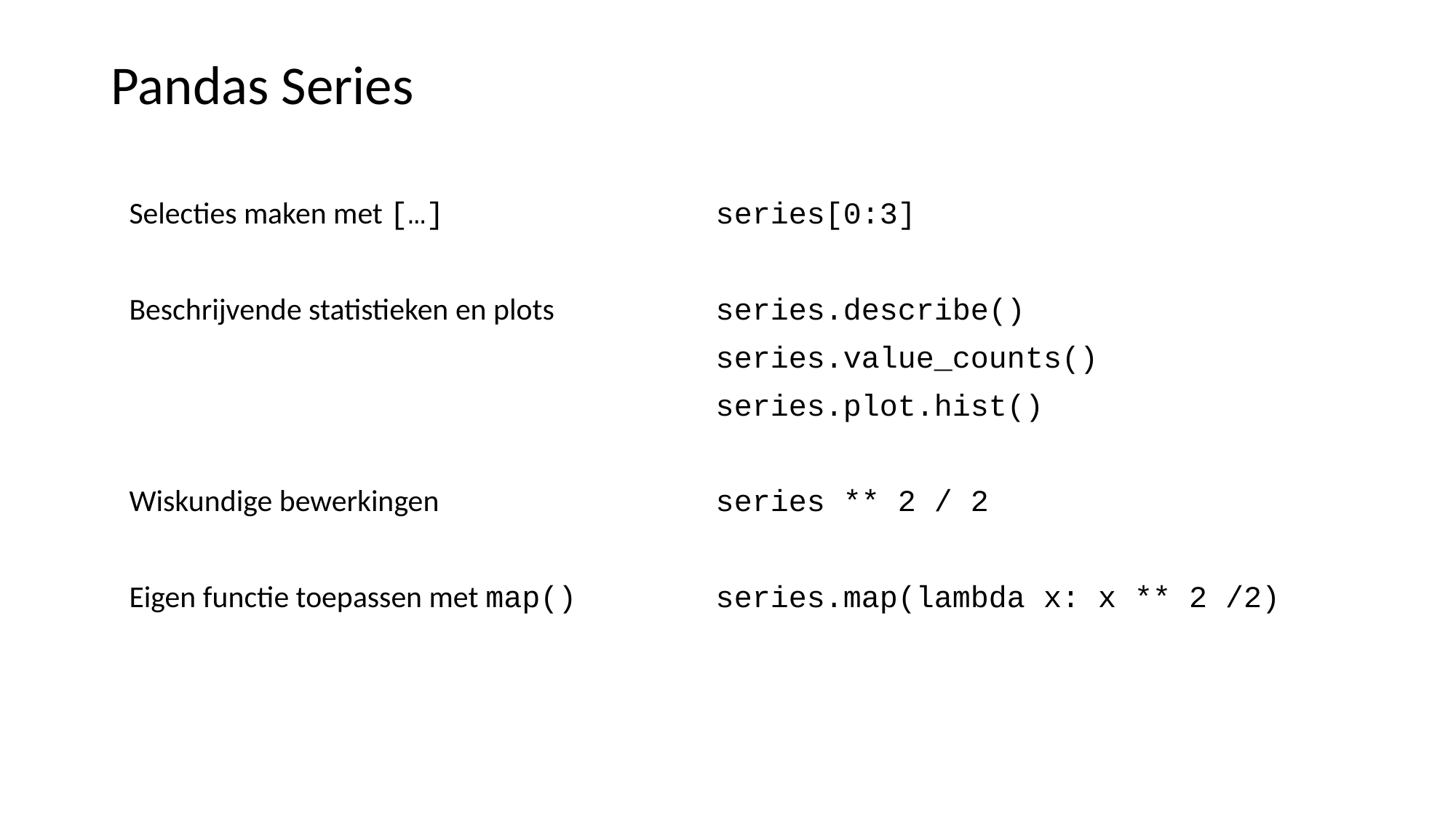

# Pandas Series
Selecties maken met […]

Beschrijvende statistieken en plots

Wiskundige bewerkingen

Eigen functie toepassen met map()

series[0:3]

series.describe()
series.value_counts()
series.plot.hist()

series ** 2 / 2

series.map(lambda x: x ** 2 /2)